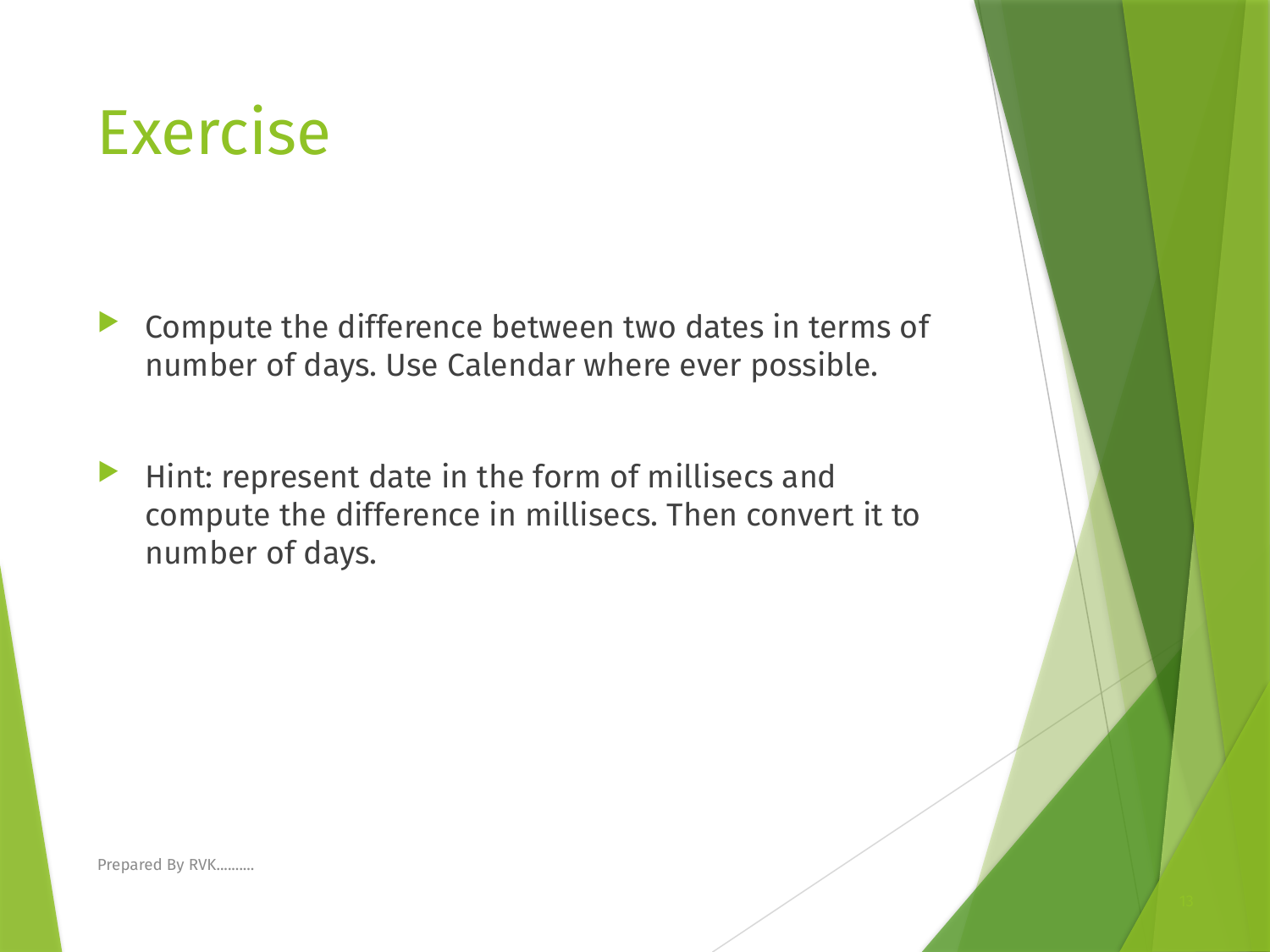

# Exercise
Compute the difference between two dates in terms of number of days. Use Calendar where ever possible.

Hint: represent date in the form of millisecs and compute the difference in millisecs. Then convert it to number of days.
Prepared By RVK..........
13